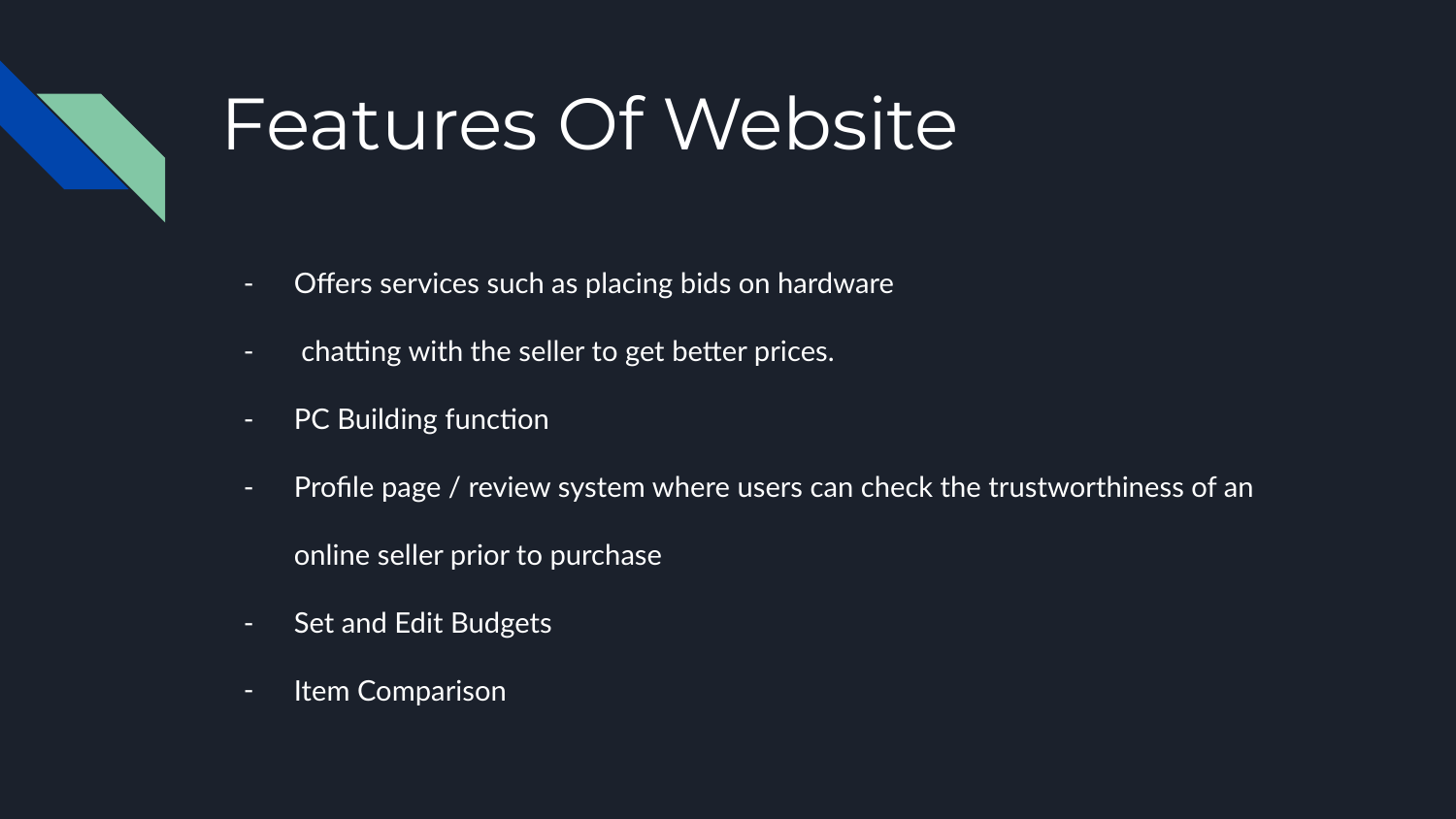

# Features Of Website
Offers services such as placing bids on hardware
 chatting with the seller to get better prices.
PC Building function
Profile page / review system where users can check the trustworthiness of an online seller prior to purchase
Set and Edit Budgets
Item Comparison